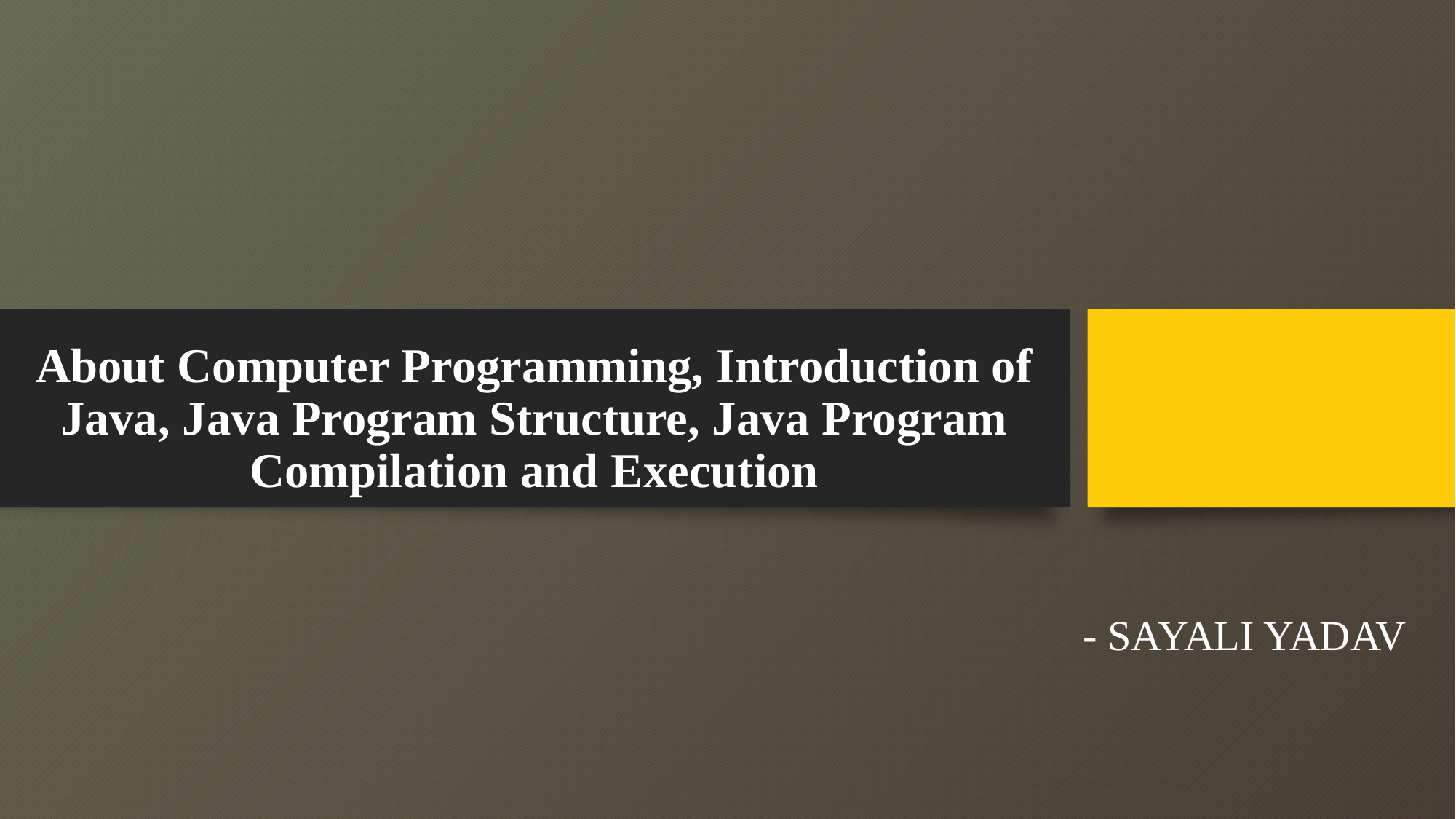

# About Computer Programming, Introduction of Java, Java Program Structure, Java Program Compilation and Execution
- SAYALI YADAV